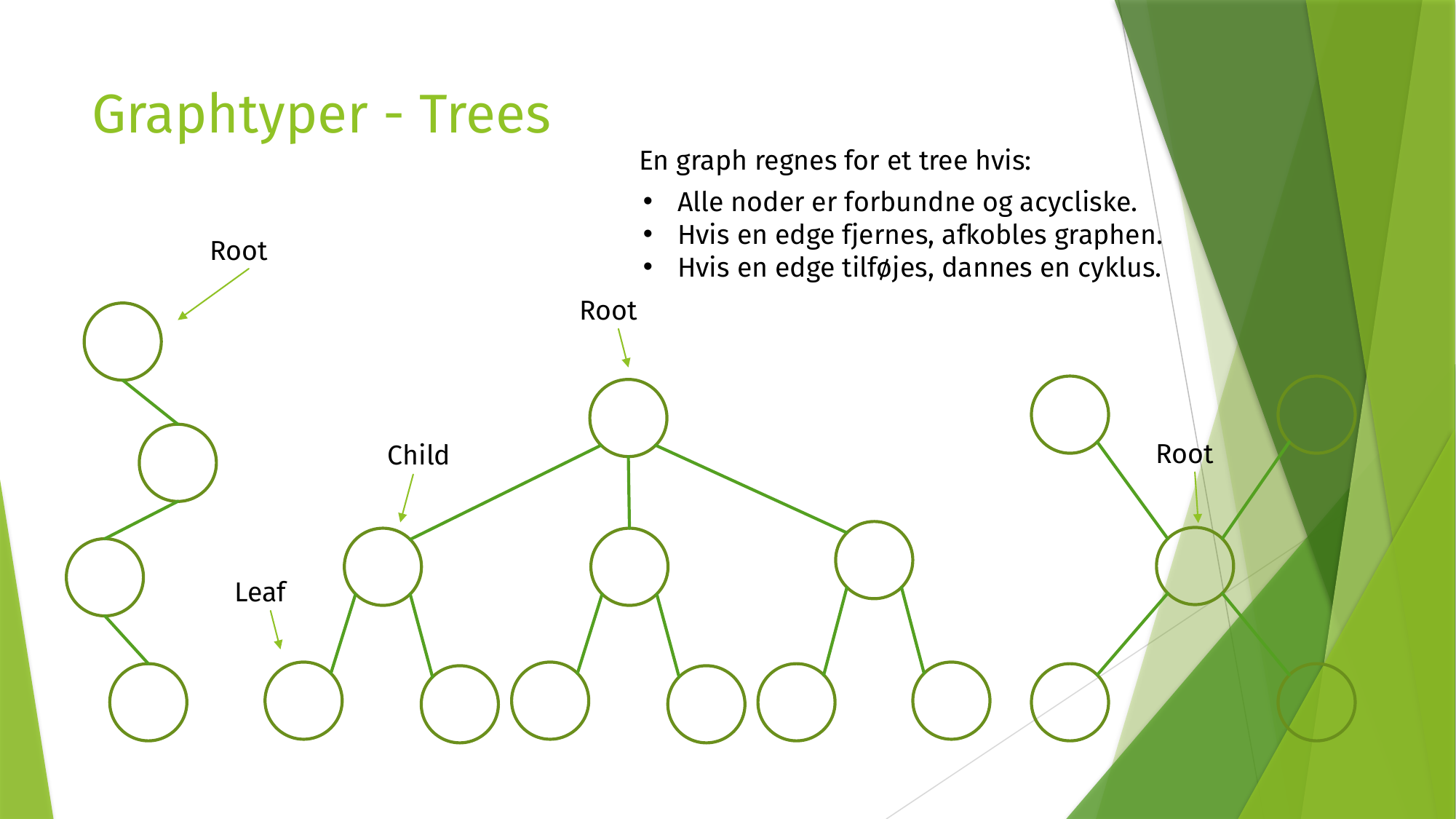

# Graphtyper - Trees
En graph regnes for et tree hvis:
Alle noder er forbundne og acycliske.
Hvis en edge fjernes, afkobles graphen.
Hvis en edge tilføjes, dannes en cyklus.
Root
Root

Root
Child

Leaf